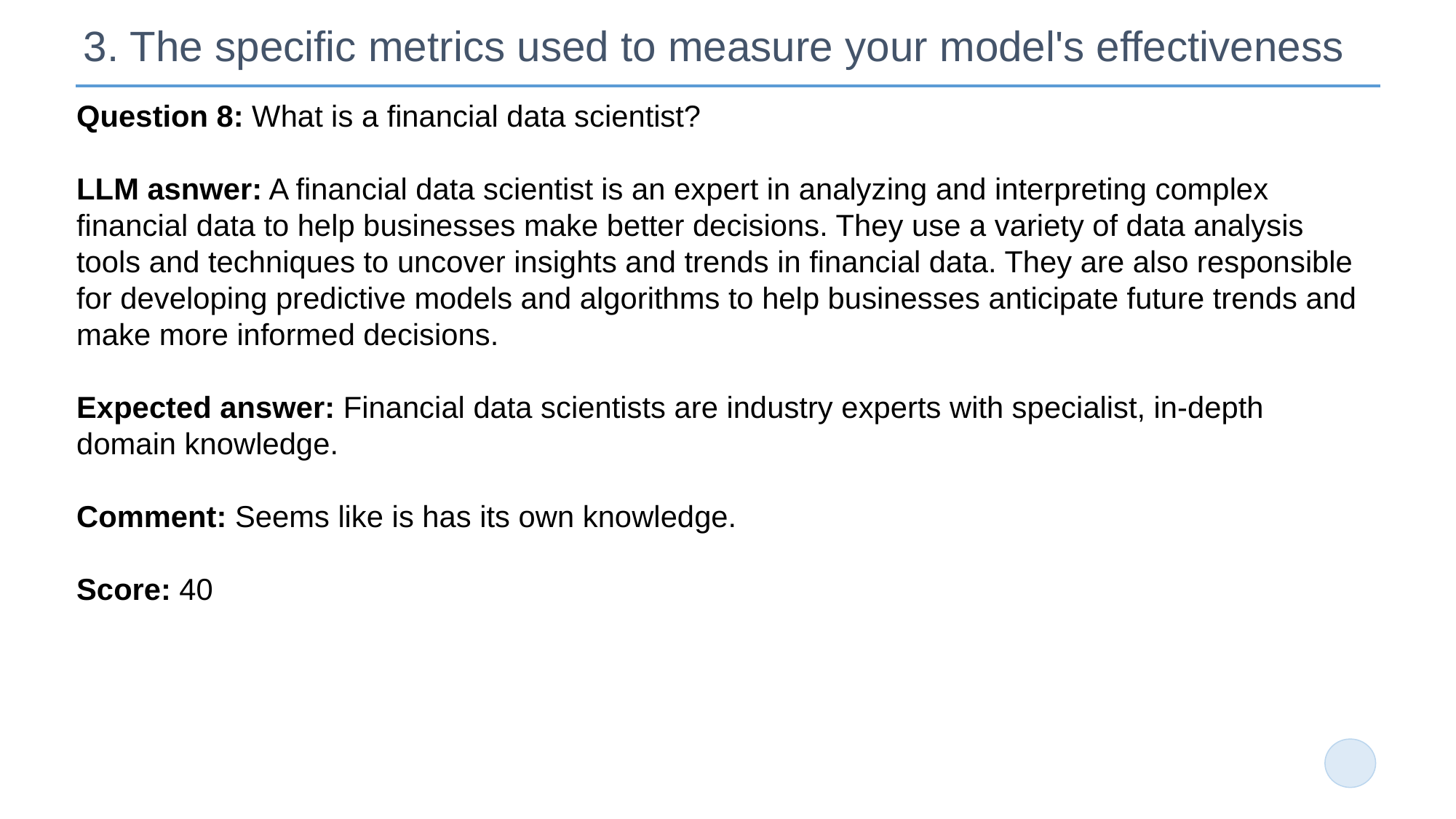

# 3. The specific metrics used to measure your model's effectiveness
Question 8: What is a financial data scientist?

LLM asnwer: A financial data scientist is an expert in analyzing and interpreting complex financial data to help businesses make better decisions. They use a variety of data analysis tools and techniques to uncover insights and trends in financial data. They are also responsible for developing predictive models and algorithms to help businesses anticipate future trends and make more informed decisions.

Expected answer: Financial data scientists are industry experts with specialist, in-depth domain knowledge.

Comment: Seems like is has its own knowledge.

Score: 40

13